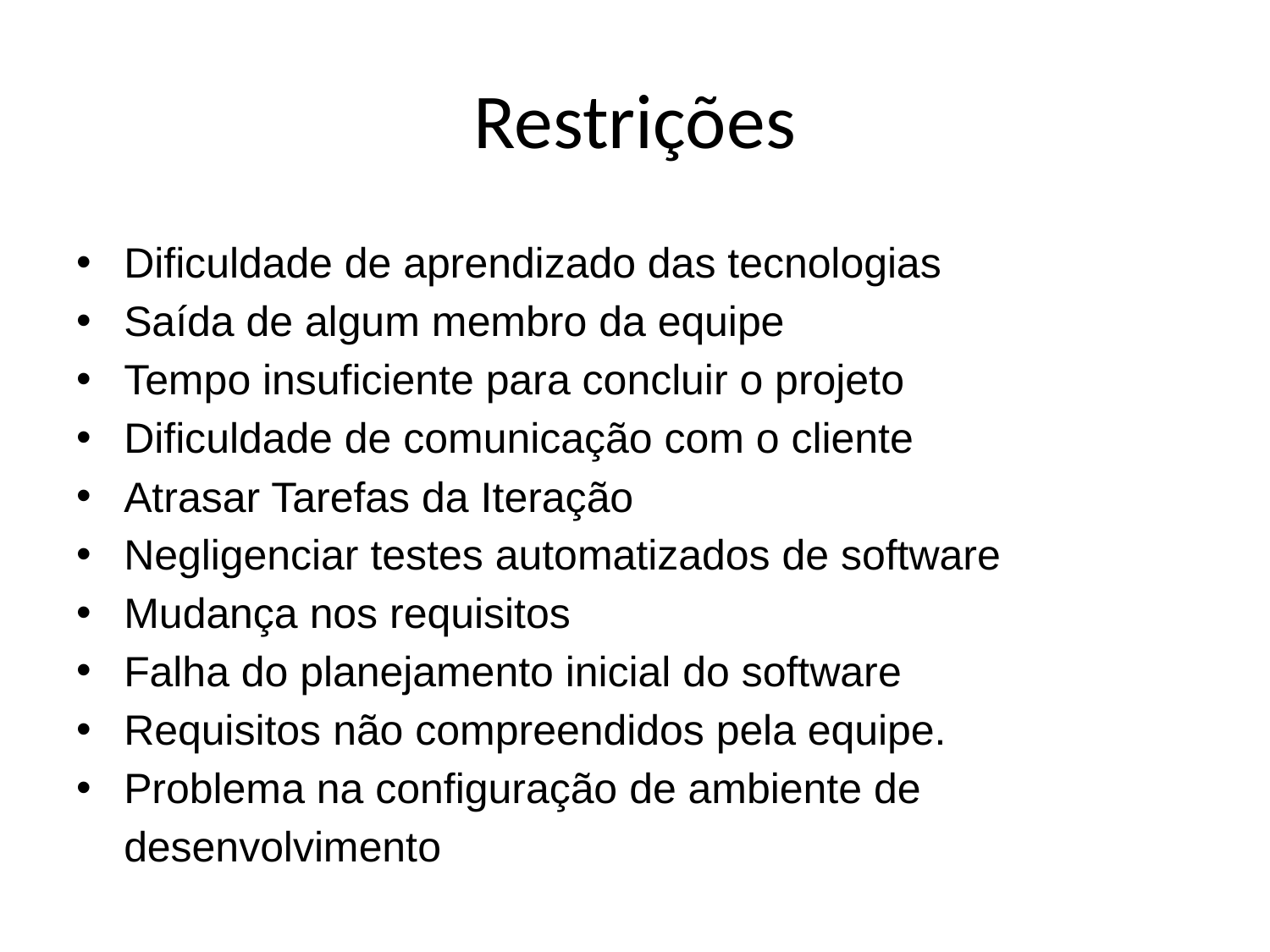

# Restrições
Dificuldade de aprendizado das tecnologias
Saída de algum membro da equipe
Tempo insuficiente para concluir o projeto
Dificuldade de comunicação com o cliente
Atrasar Tarefas da Iteração
Negligenciar testes automatizados de software
Mudança nos requisitos
Falha do planejamento inicial do software
Requisitos não compreendidos pela equipe.
Problema na configuração de ambiente de desenvolvimento